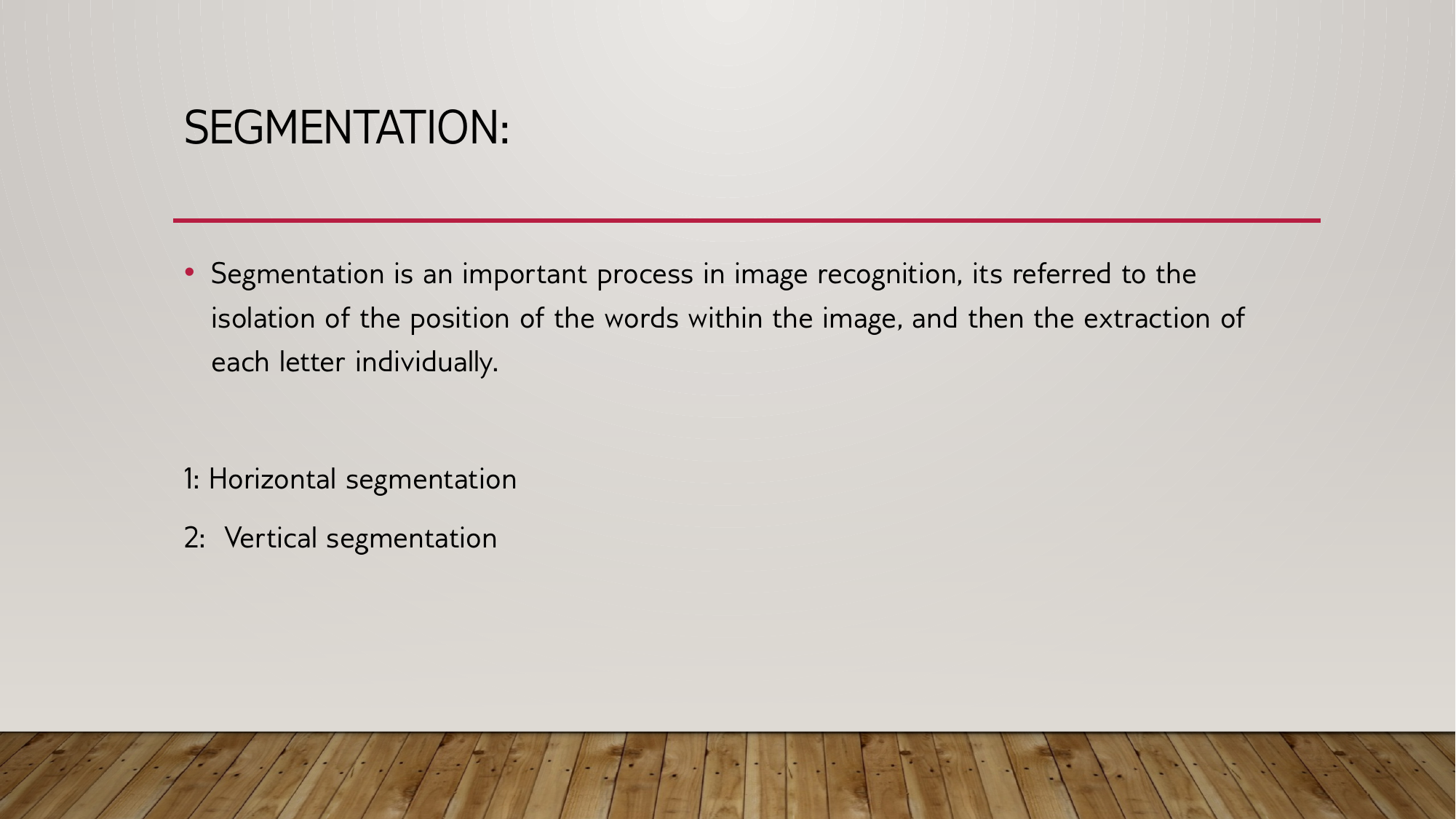

# Segmentation:
Segmentation is an important process in image recognition, its referred to the isolation of the position of the words within the image, and then the extraction of each letter individually.

1: Horizontal segmentation
2:  Vertical segmentation